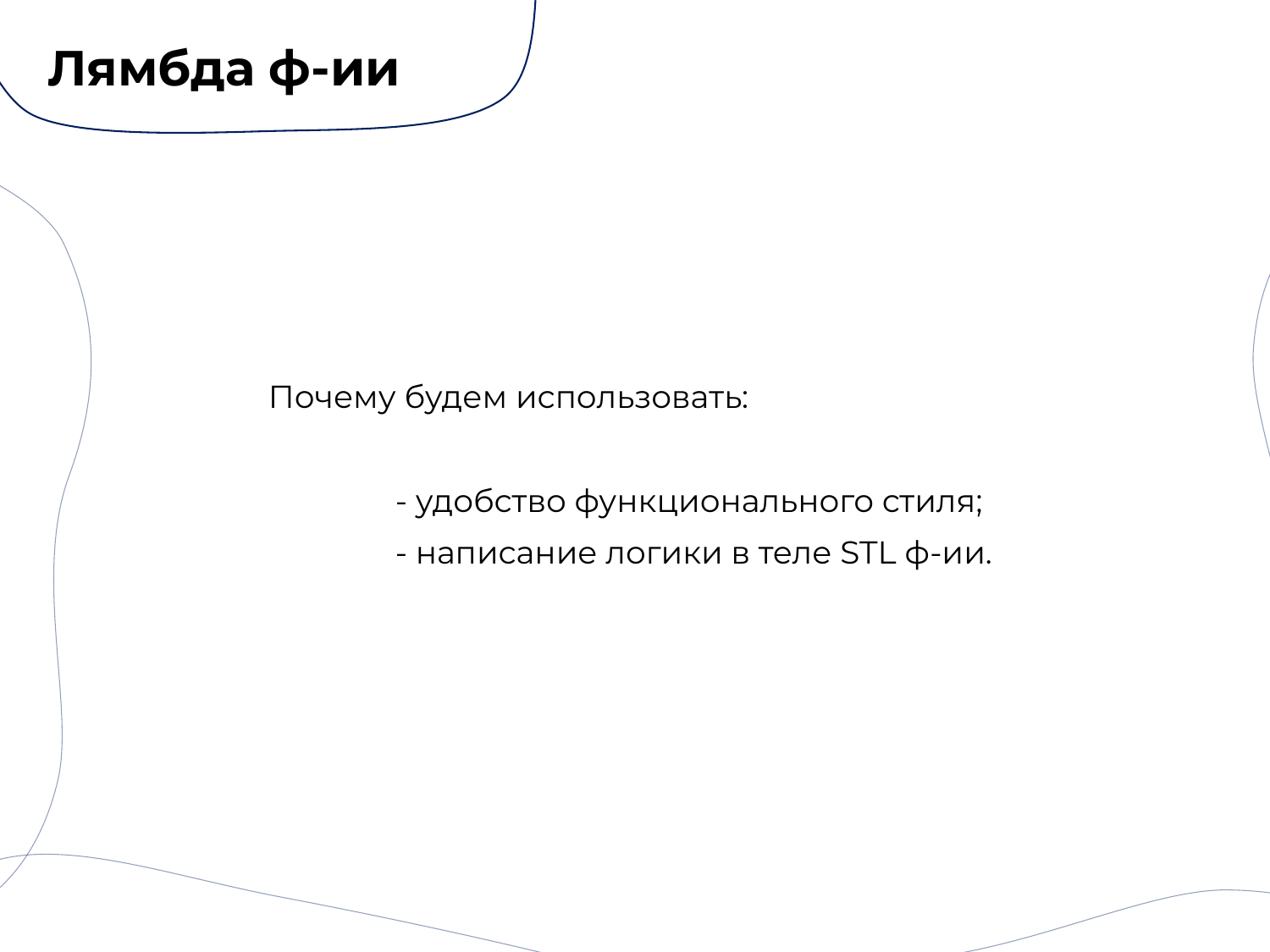

# Лямбда ф-ии
Почему будем использовать:

	- удобство функционального стиля;
	- написание логики в теле STL ф-ии.